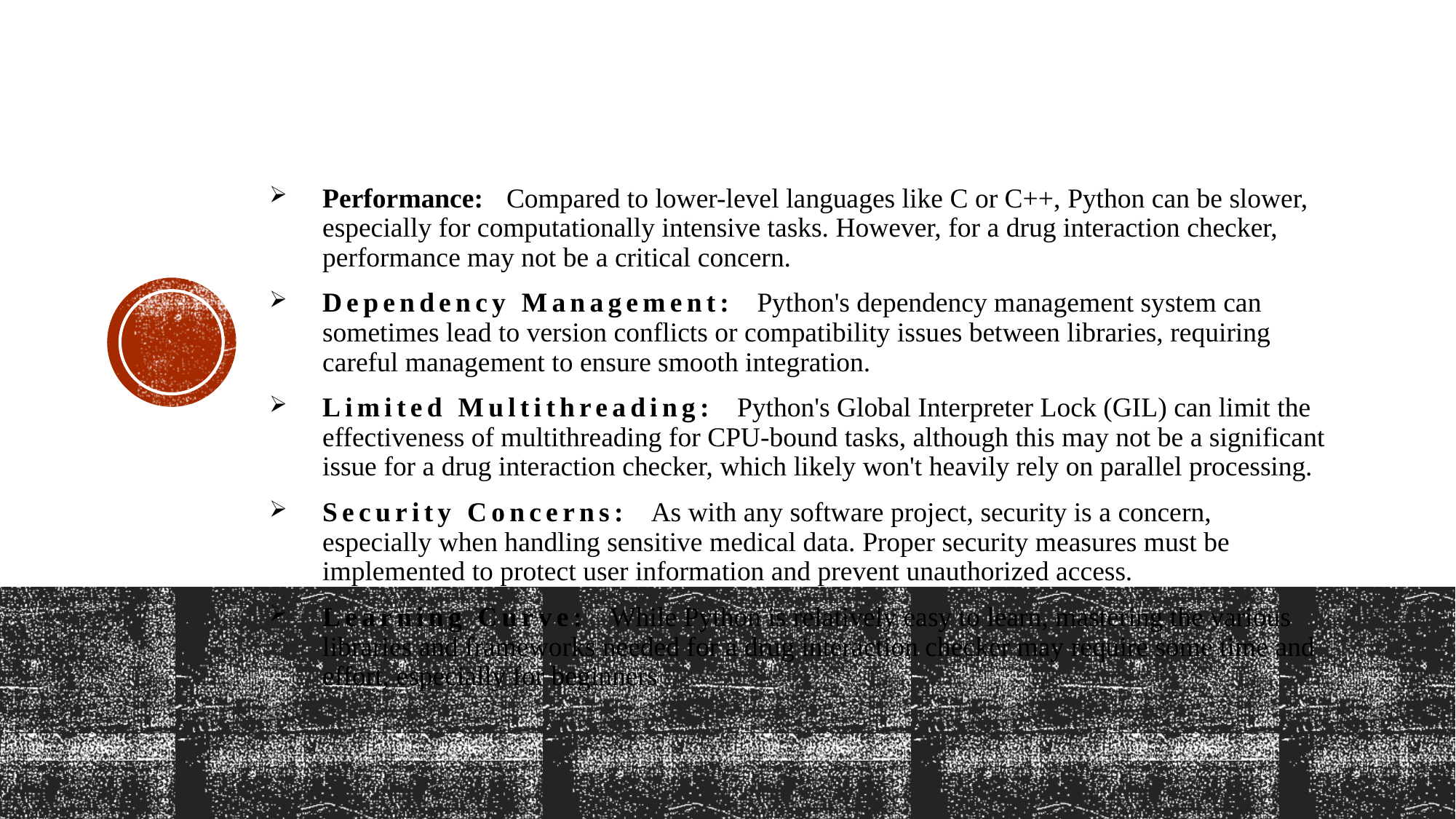

# CONS:
Performance:  Compared to lower-level languages like C or C++, Python can be slower, especially for computationally intensive tasks. However, for a drug interaction checker, performance may not be a critical concern.
Dependency Management:  Python's dependency management system can sometimes lead to version conflicts or compatibility issues between libraries, requiring careful management to ensure smooth integration.
Limited Multithreading:  Python's Global Interpreter Lock (GIL) can limit the effectiveness of multithreading for CPU-bound tasks, although this may not be a significant issue for a drug interaction checker, which likely won't heavily rely on parallel processing.
Security Concerns:  As with any software project, security is a concern, especially when handling sensitive medical data. Proper security measures must be implemented to protect user information and prevent unauthorized access.
Learning Curve:  While Python is relatively easy to learn, mastering the various libraries and frameworks needed for a drug interaction checker may require some time and effort, especially for beginners